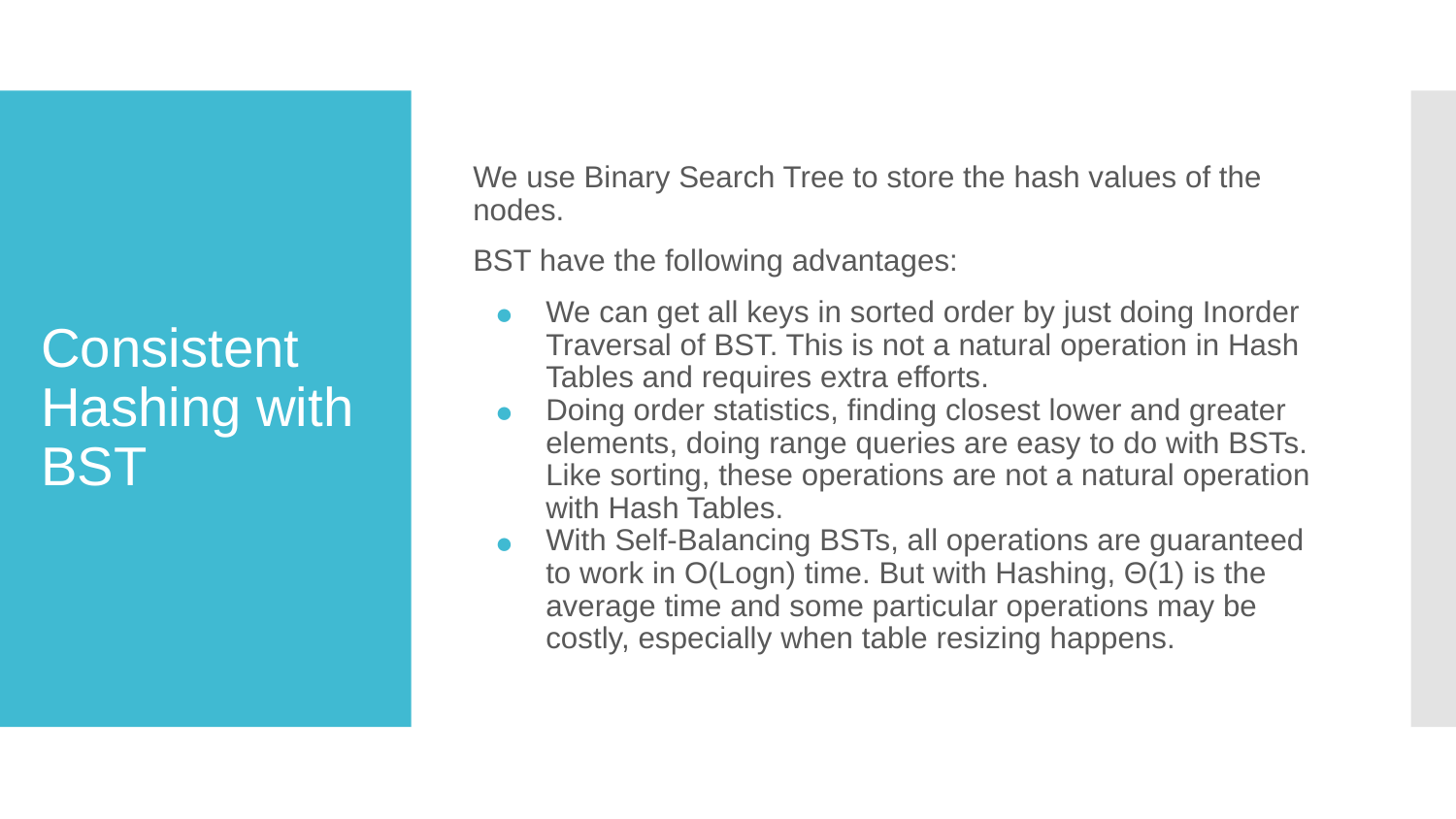

We use Binary Search Tree to store the hash values of the nodes.
BST have the following advantages:
We can get all keys in sorted order by just doing Inorder Traversal of BST. This is not a natural operation in Hash Tables and requires extra efforts.
Doing order statistics, finding closest lower and greater elements, doing range queries are easy to do with BSTs. Like sorting, these operations are not a natural operation with Hash Tables.
With Self-Balancing BSTs, all operations are guaranteed to work in O(Logn) time. But with Hashing, Θ(1) is the average time and some particular operations may be costly, especially when table resizing happens.
# Consistent Hashing with BST